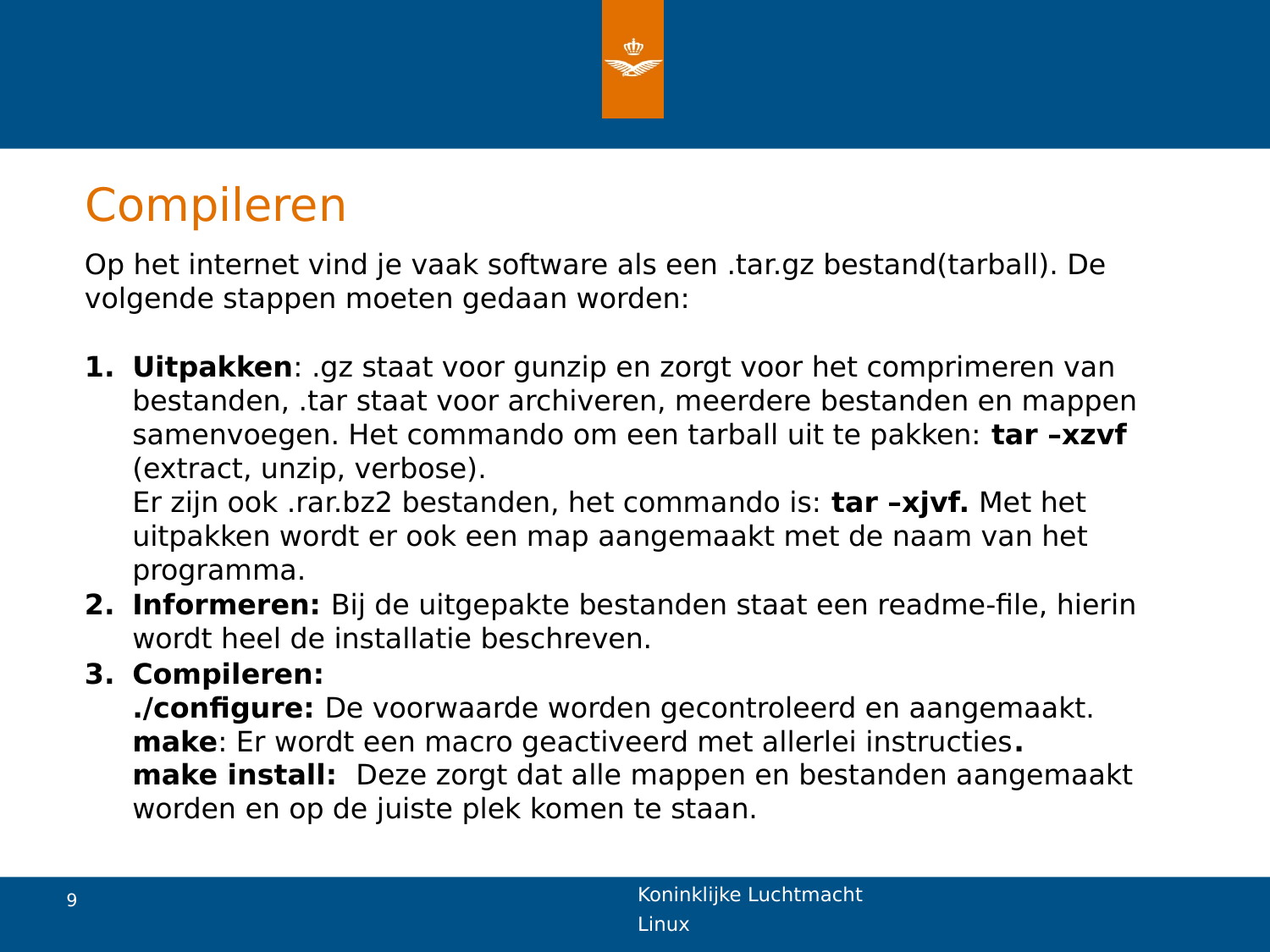

# Compileren
Op het internet vind je vaak software als een .tar.gz bestand(tarball). De volgende stappen moeten gedaan worden:
Uitpakken: .gz staat voor gunzip en zorgt voor het comprimeren van bestanden, .tar staat voor archiveren, meerdere bestanden en mappen samenvoegen. Het commando om een tarball uit te pakken: tar –xzvf (extract, unzip, verbose).
Er zijn ook .rar.bz2 bestanden, het commando is: tar –xjvf. Met het uitpakken wordt er ook een map aangemaakt met de naam van het programma.
Informeren: Bij de uitgepakte bestanden staat een readme-file, hierin wordt heel de installatie beschreven.
Compileren:
./configure: De voorwaarde worden gecontroleerd en aangemaakt.
make: Er wordt een macro geactiveerd met allerlei instructies.
make install:  Deze zorgt dat alle mappen en bestanden aangemaakt worden en op de juiste plek komen te staan.